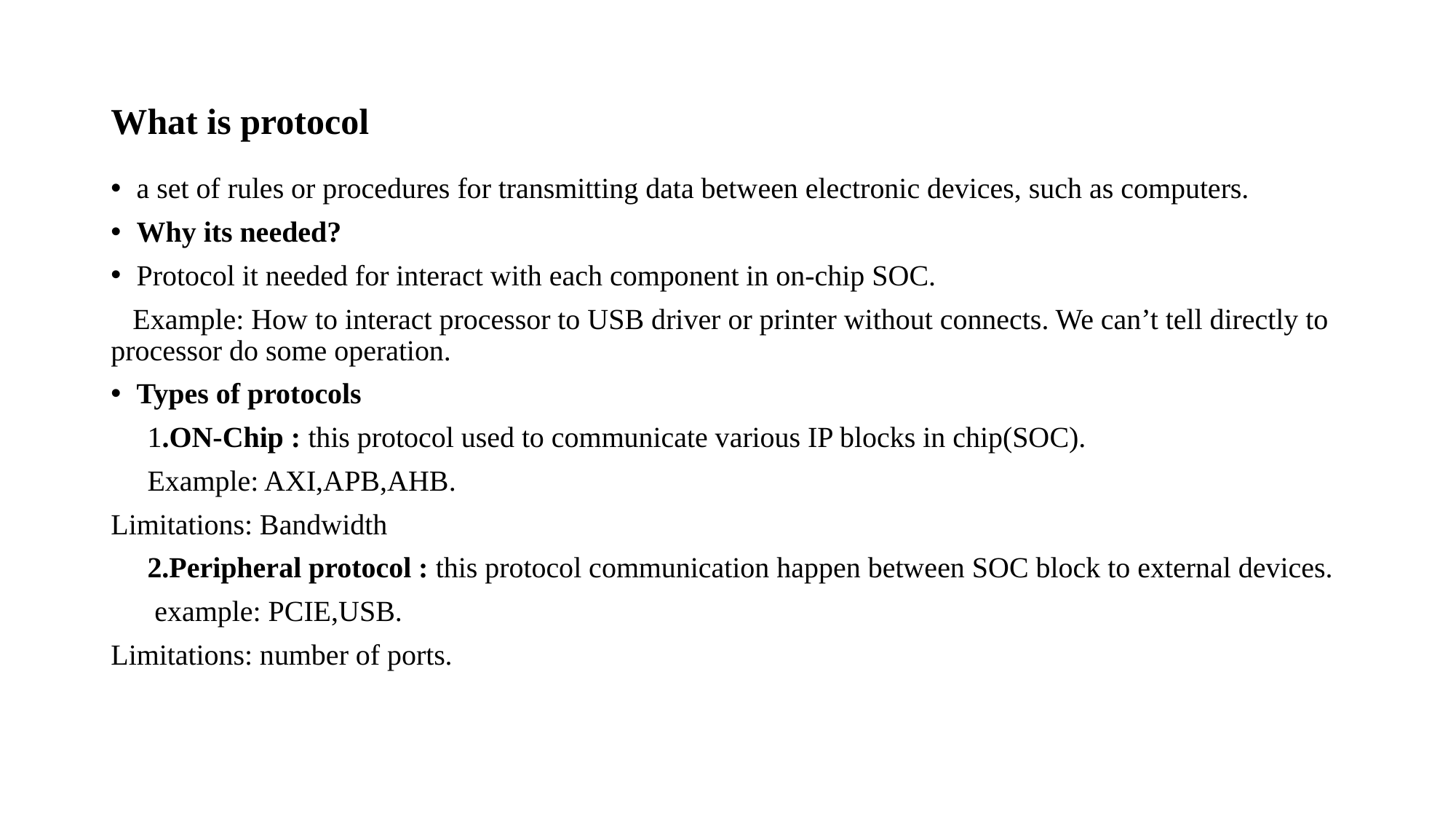

# What is protocol
a set of rules or procedures for transmitting data between electronic devices, such as computers.
Why its needed?
Protocol it needed for interact with each component in on-chip SOC.
   Example: How to interact processor to USB driver or printer without connects. We can’t tell directly to processor do some operation.
Types of protocols
     1.ON-Chip : this protocol used to communicate various IP blocks in chip(SOC).
     Example: AXI,APB,AHB.
Limitations: Bandwidth
     2.Peripheral protocol : this protocol communication happen between SOC block to external devices.
      example: PCIE,USB.
Limitations: number of ports.